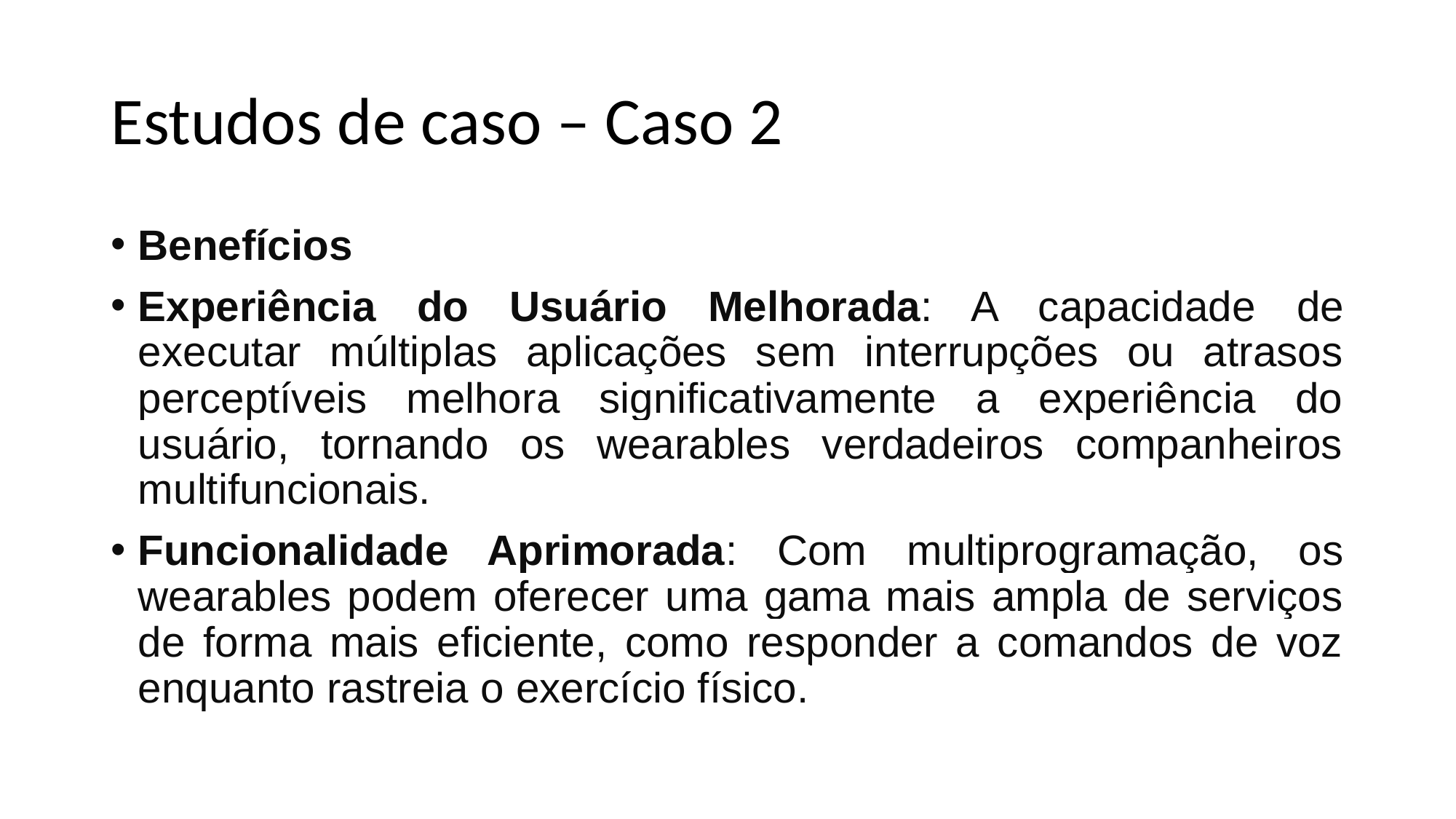

# Estudos de caso – Caso 2
Benefícios
Experiência do Usuário Melhorada: A capacidade de executar múltiplas aplicações sem interrupções ou atrasos perceptíveis melhora significativamente a experiência do usuário, tornando os wearables verdadeiros companheiros multifuncionais.
Funcionalidade Aprimorada: Com multiprogramação, os wearables podem oferecer uma gama mais ampla de serviços de forma mais eficiente, como responder a comandos de voz enquanto rastreia o exercício físico.